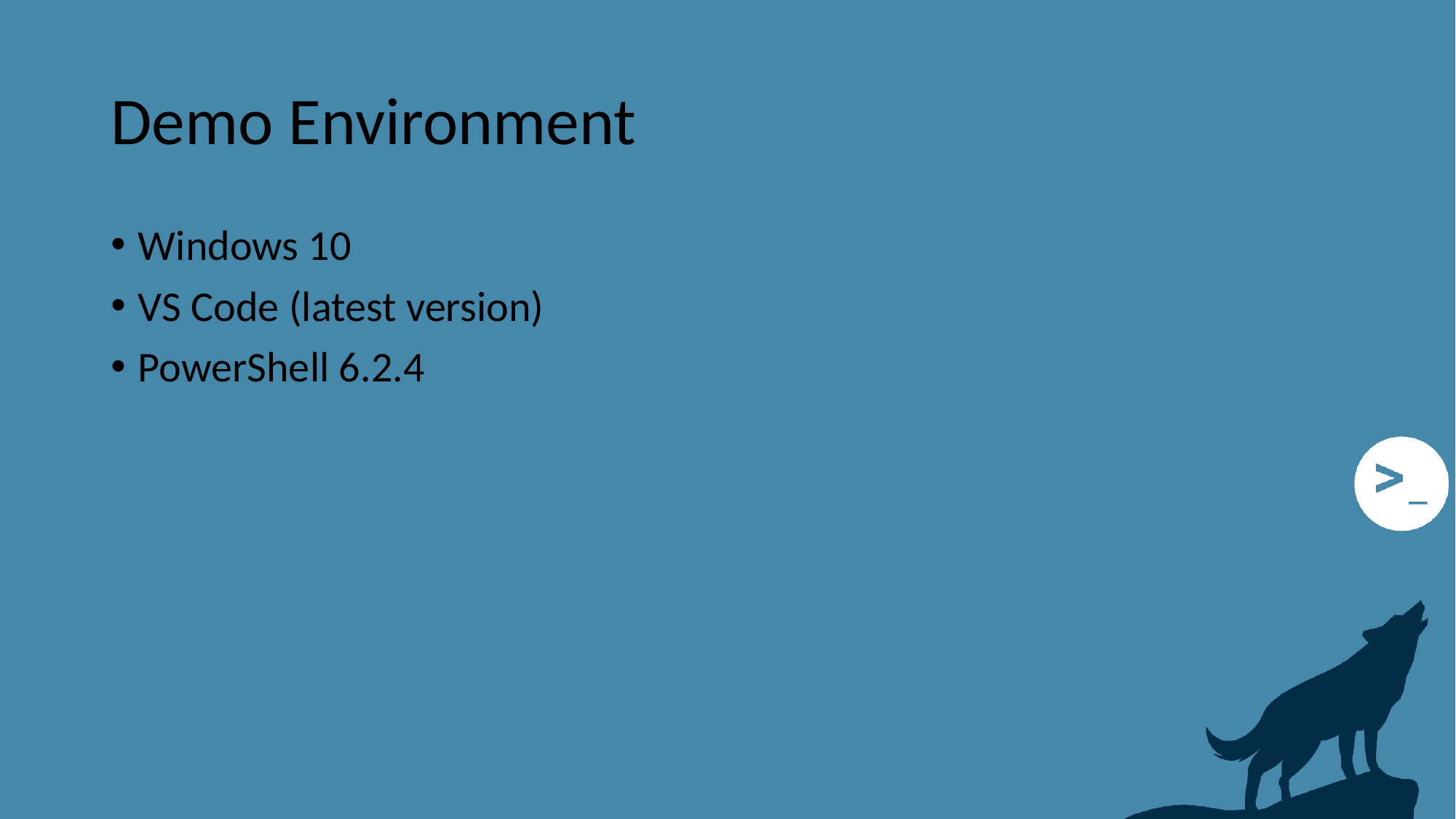

# Demo Environment
Windows 10
VS Code (latest version)
PowerShell 6.2.4